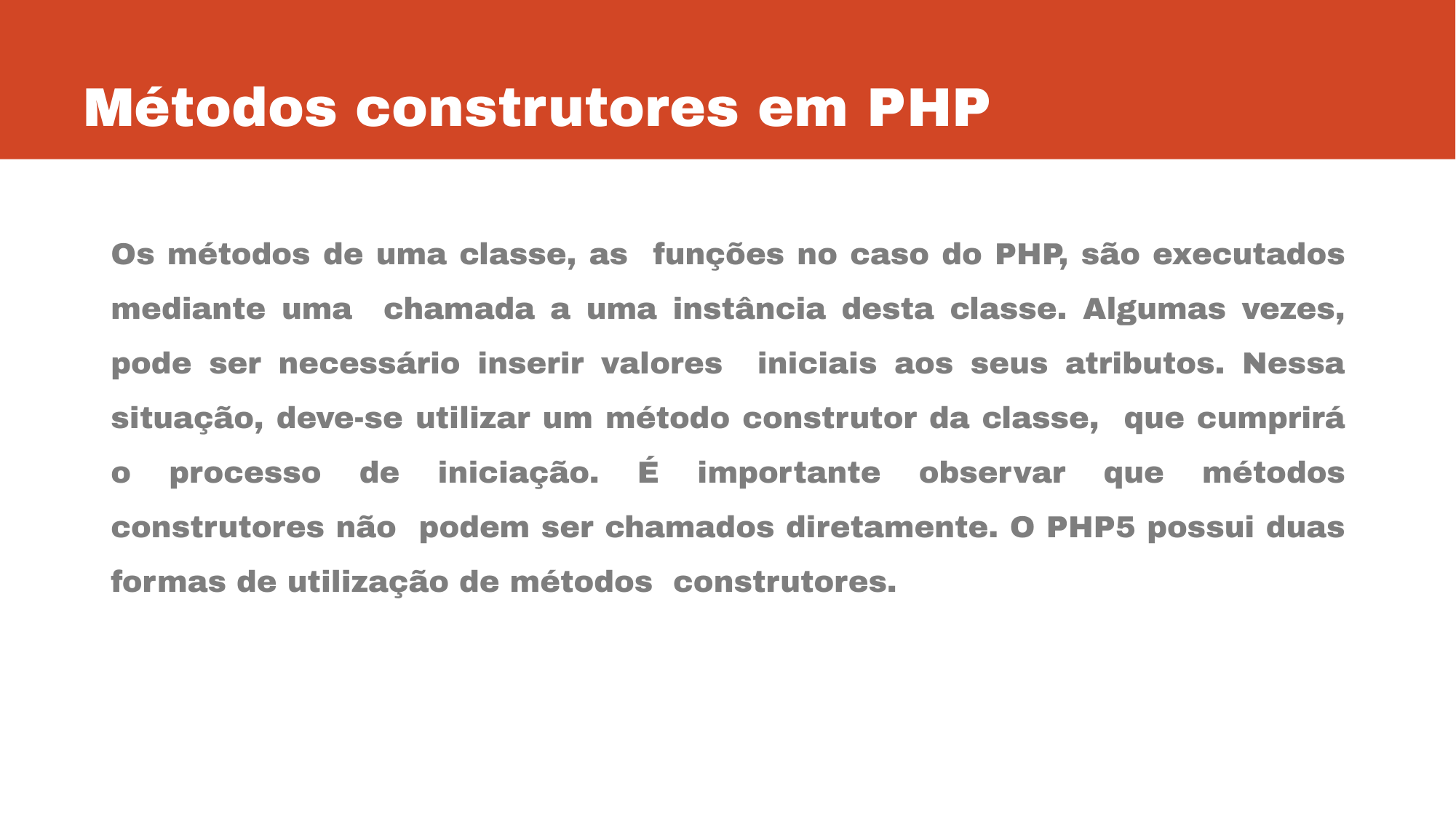

# Métodos construtores em PHP
Os métodos de uma classe, as  funções no caso do PHP, são executados mediante uma  chamada a uma instância desta classe. Algumas vezes, pode ser necessário inserir valores  iniciais aos seus atributos. Nessa situação, deve-se utilizar um método construtor da classe,  que cumprirá o processo de iniciação. É importante observar que métodos construtores não  podem ser chamados diretamente. O PHP5 possui duas formas de utilização de métodos  construtores.